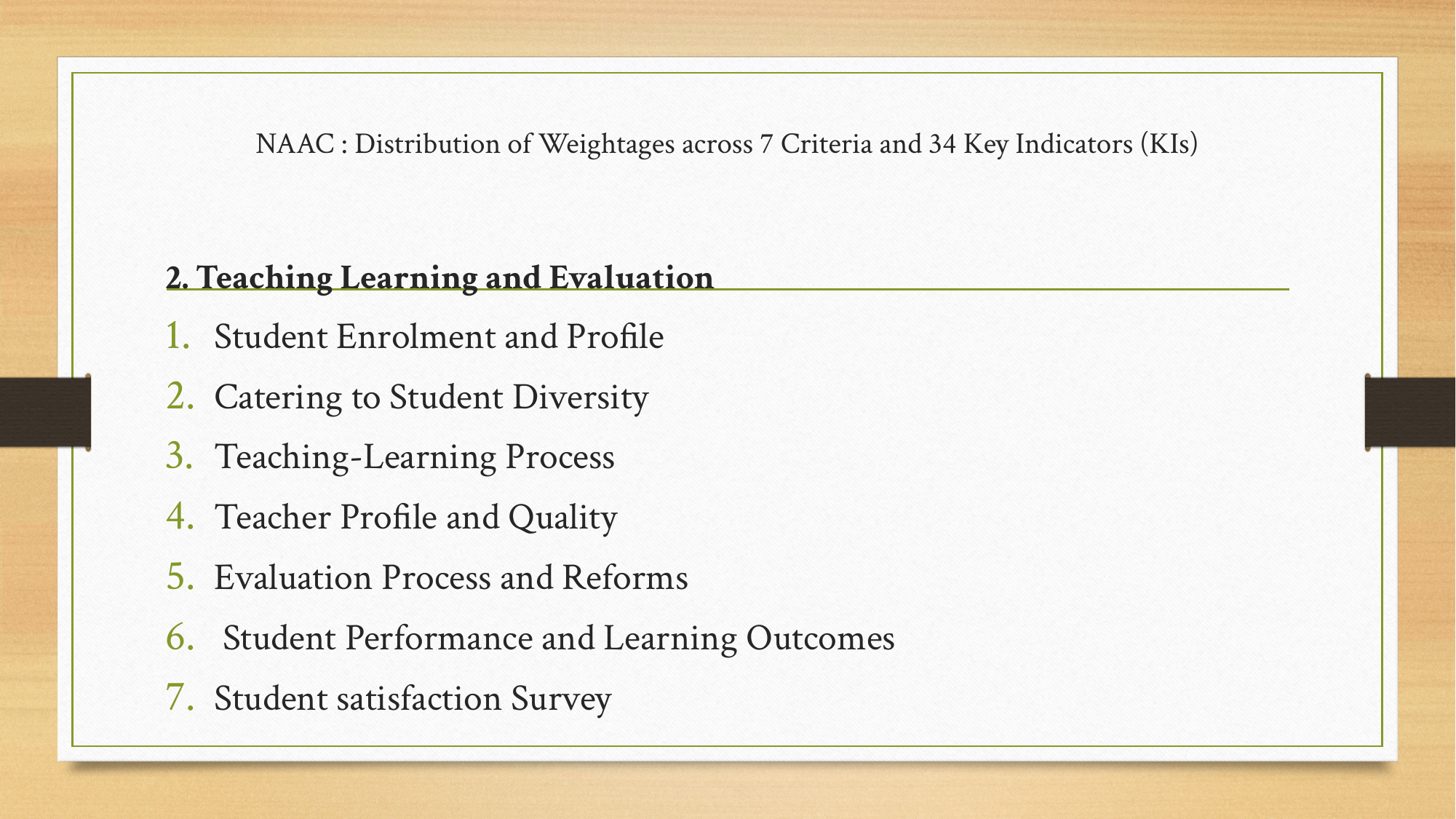

# NAAC : Distribution of Weightages across 7 Criteria and 34 Key Indicators (KIs)
2. Teaching Learning and Evaluation
Student Enrolment and Profile
Catering to Student Diversity
Teaching-Learning Process
Teacher Profile and Quality
Evaluation Process and Reforms
 Student Performance and Learning Outcomes
Student satisfaction Survey
27